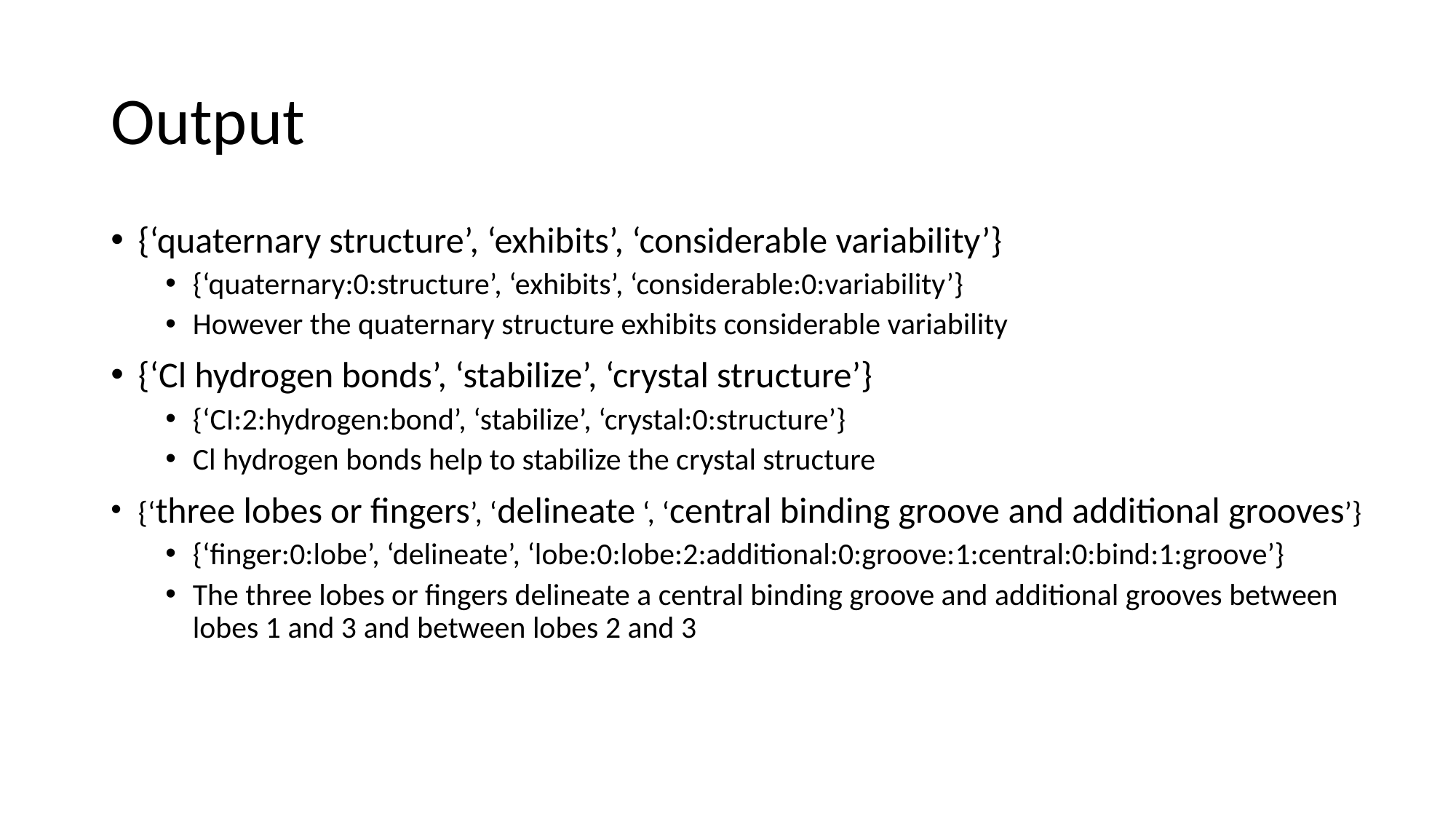

# Output
{‘quaternary structure’, ‘exhibits’, ‘considerable variability’}
{‘quaternary:0:structure’, ‘exhibits’, ‘considerable:0:variability’}
However the quaternary structure exhibits considerable variability
{‘Cl hydrogen bonds’, ‘stabilize’, ‘crystal structure’}
{‘CI:2:hydrogen:bond’, ‘stabilize’, ‘crystal:0:structure’}
Cl hydrogen bonds help to stabilize the crystal structure
{‘three lobes or fingers’, ‘delineate ‘, ‘central binding groove and additional grooves’}
{‘finger:0:lobe’, ‘delineate’, ‘lobe:0:lobe:2:additional:0:groove:1:central:0:bind:1:groove’}
The three lobes or fingers delineate a central binding groove and additional grooves between lobes 1 and 3 and between lobes 2 and 3